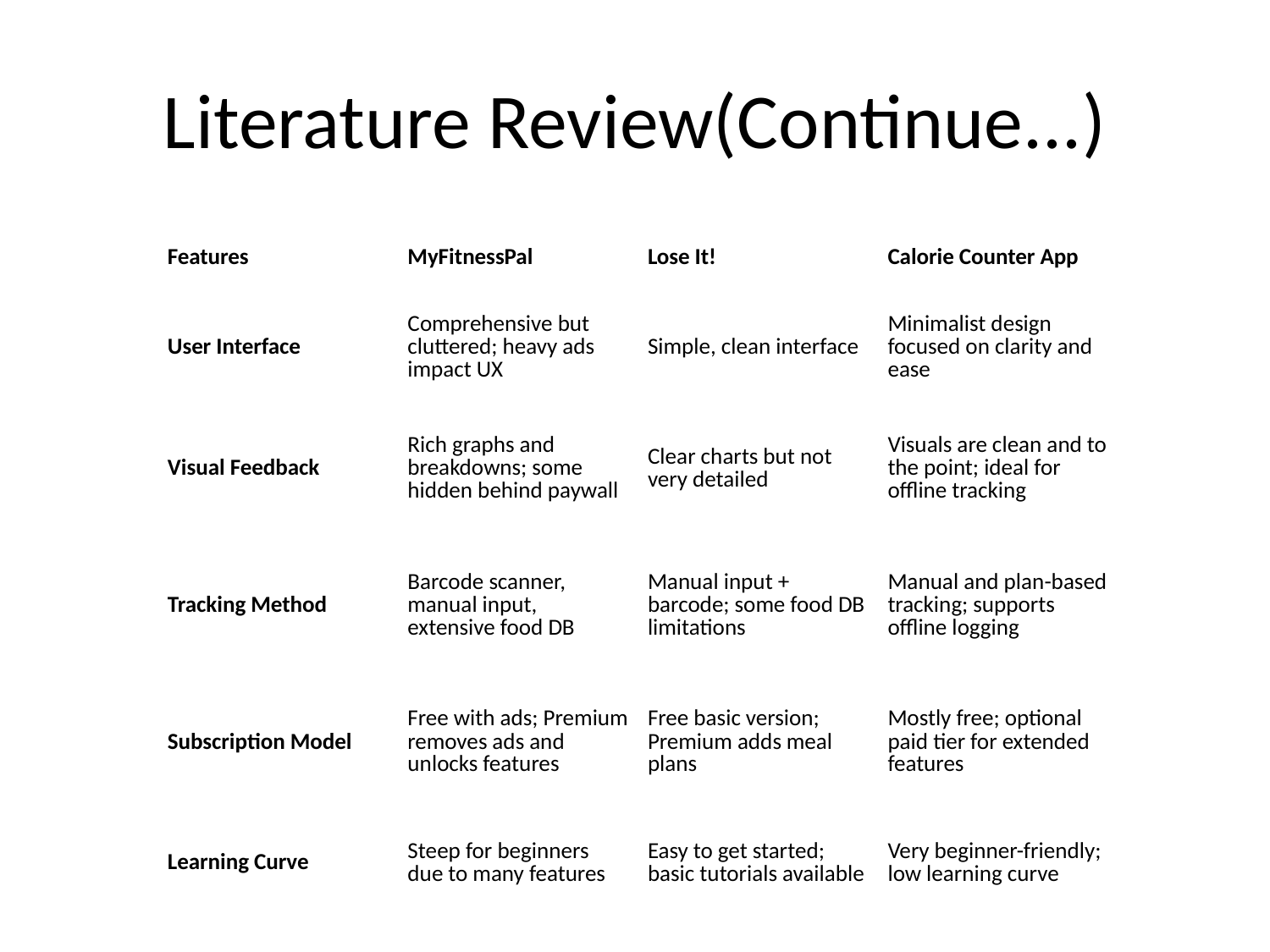

# Literature Review(Continue...)​
| Features | MyFitnessPal | Lose It! | Calorie Counter App |
| --- | --- | --- | --- |
| User Interface | Comprehensive but cluttered; heavy ads impact UX | Simple, clean interface | Minimalist design focused on clarity and ease |
| Visual Feedback | Rich graphs and breakdowns; some hidden behind paywall | Clear charts but not very detailed | Visuals are clean and to the point; ideal for offline tracking |
| Tracking Method | Barcode scanner, manual input, extensive food DB | Manual input + barcode; some food DB limitations | Manual and plan-based tracking; supports offline logging |
| Subscription Model | Free with ads; Premium removes ads and unlocks features | Free basic version; Premium adds meal plans | Mostly free; optional paid tier for extended features |
| Learning Curve | Steep for beginners due to many features | Easy to get started; basic tutorials available | Very beginner-friendly; low learning curve |